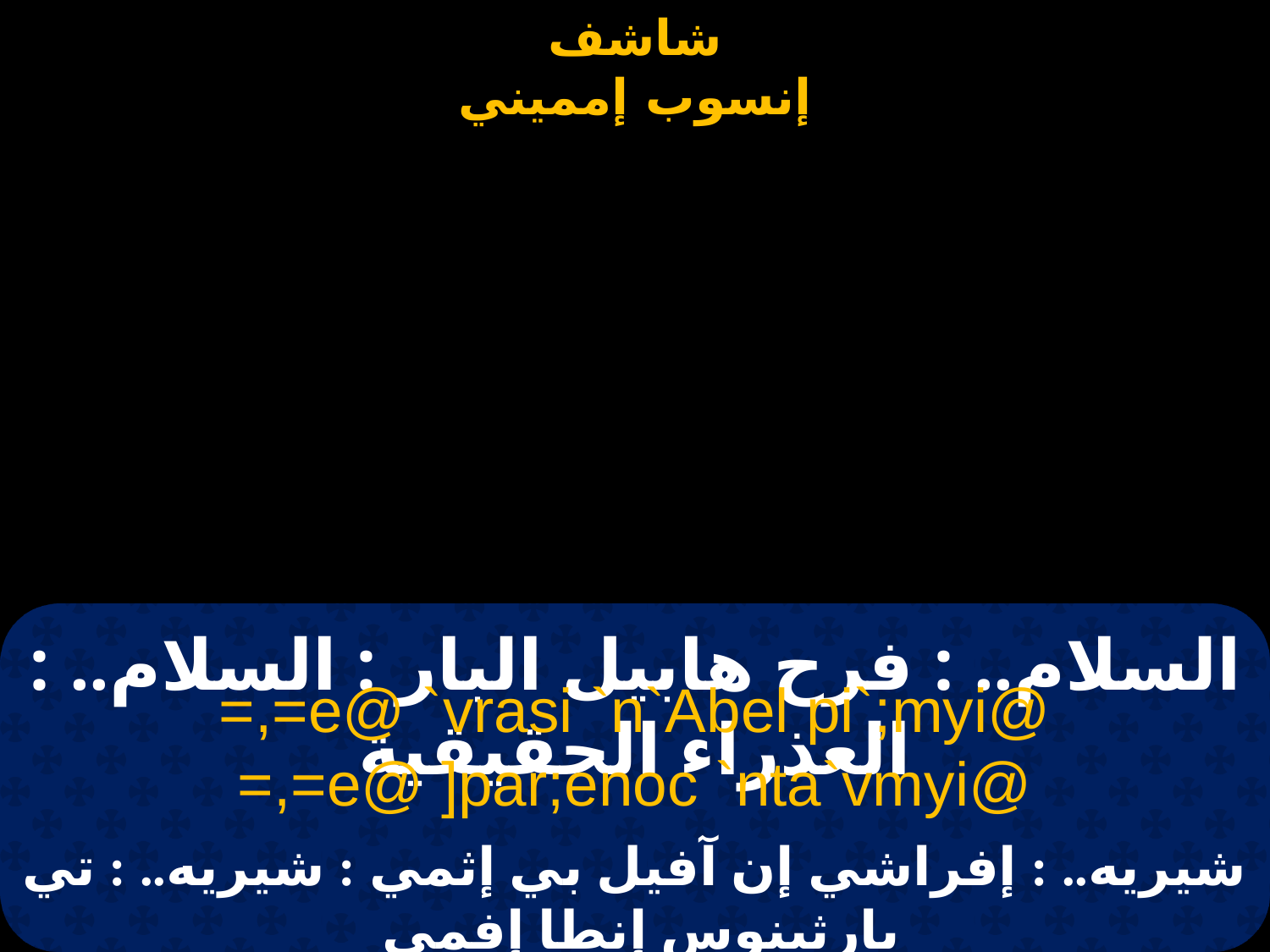

# السلام.. : فرح هابيل البار : السلام.. : العذراء الحقيقية
=,=e@ `vrasi `n`Abel pi`;myi@ =,=e@ ]par;enoc `nta`vmyi@
شيريه.. : إفراشي إن آفيل بي إثمي : شيريه.. : تي بارثينوس إنطا إفمي